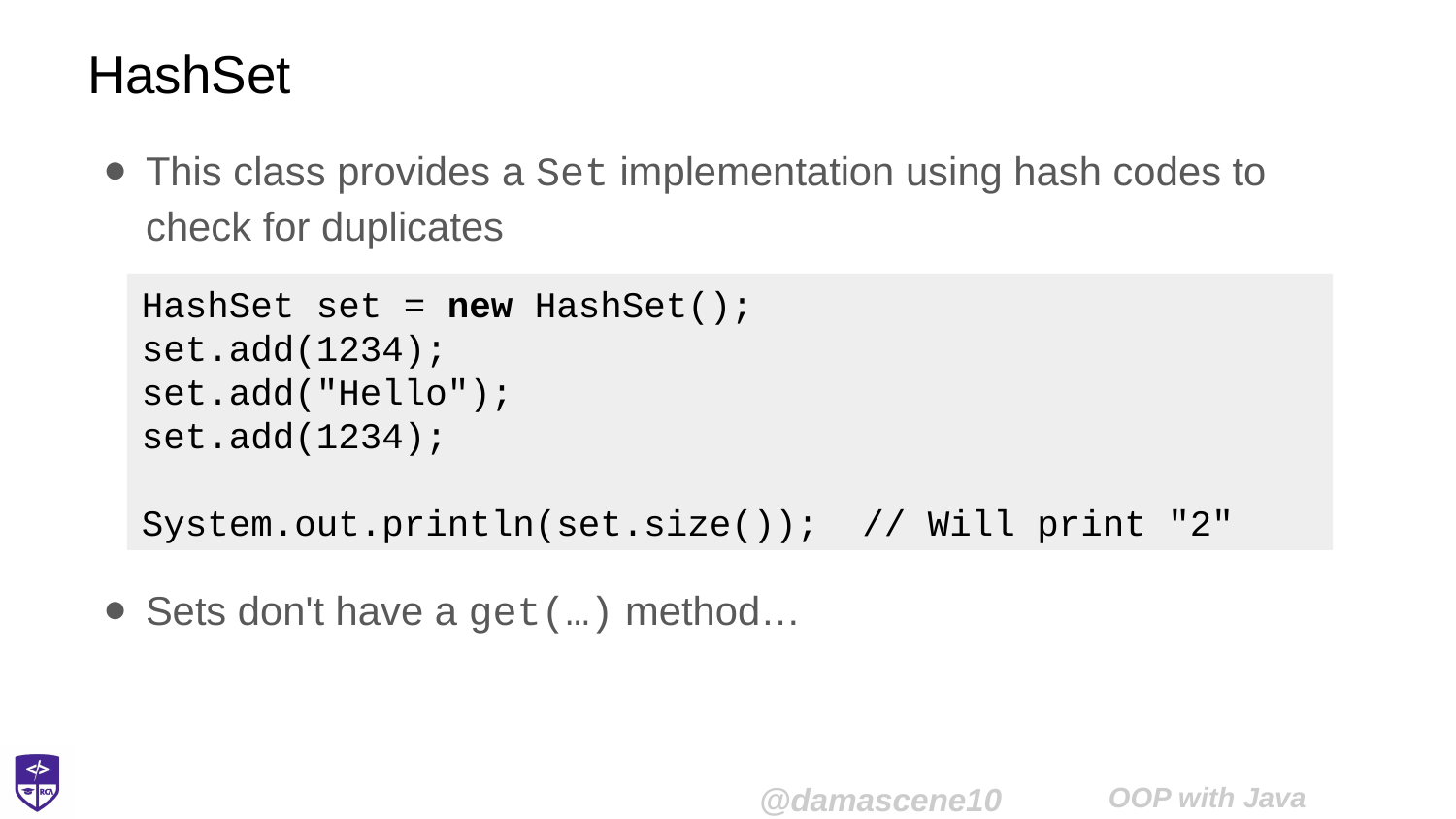

# HashSet
This class provides a Set implementation using hash codes to check for duplicates

Sets don't have a get(…) method…
HashSet set = new HashSet();
set.add(1234);
set.add("Hello");
set.add(1234);

System.out.println(set.size());  // Will print "2"